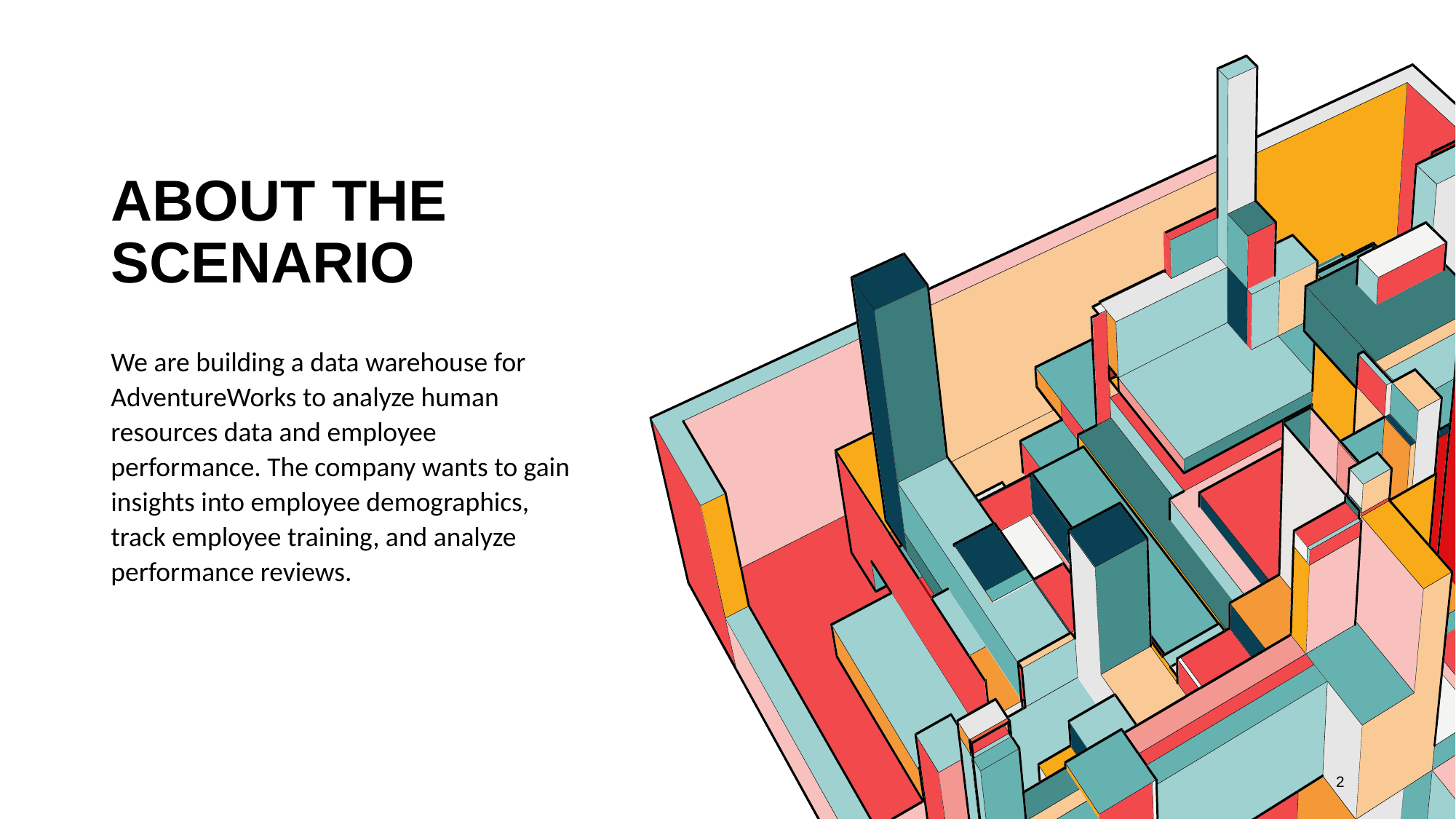

# ABOUT the scenario
We are building a data warehouse for AdventureWorks to analyze human resources data and employee performance. The company wants to gain insights into employee demographics, track employee training, and analyze performance reviews.
2